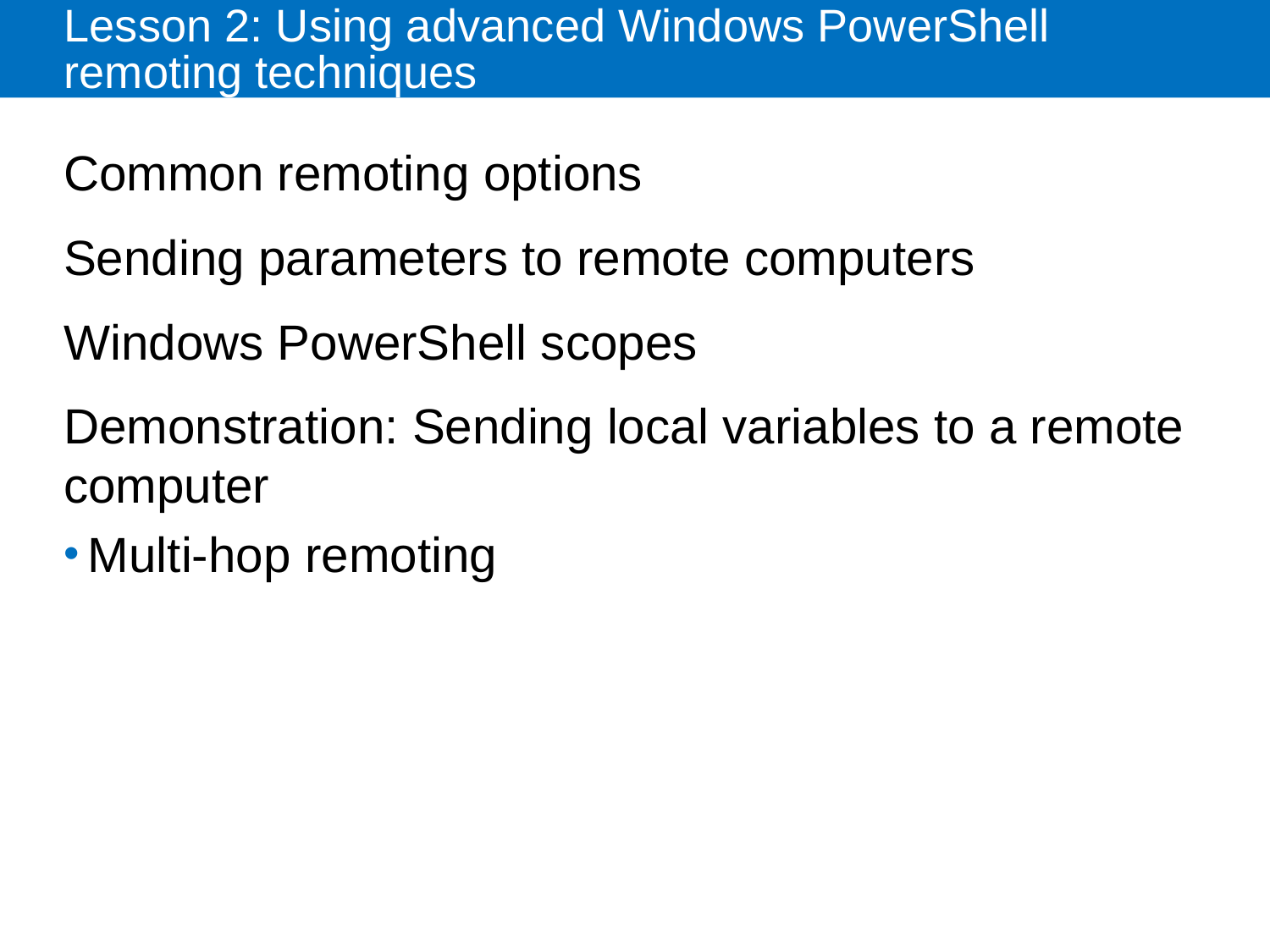

# Lesson 2: Using advanced Windows PowerShell remoting techniques
Common remoting options
Sending parameters to remote computers
Windows PowerShell scopes
Demonstration: Sending local variables to a remote computer
Multi-hop remoting